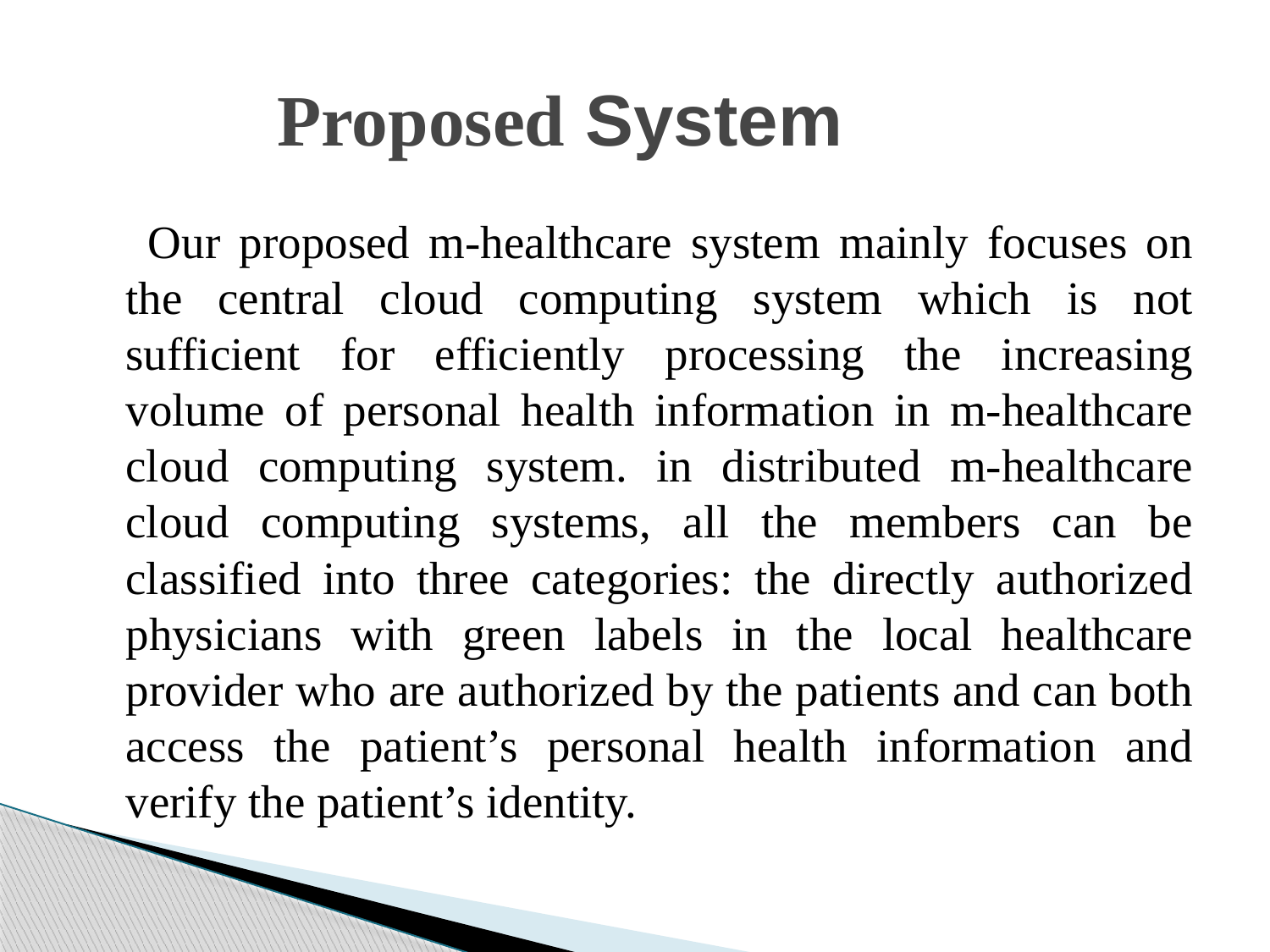

# Proposed System
   Our proposed m-healthcare system mainly focuses on the central cloud computing system which is not sufficient for efficiently processing the increasing volume of personal health information in m-healthcare cloud computing system. in distributed m-healthcare cloud computing systems, all the members can be classified into three categories: the directly authorized physicians with green labels in the local healthcare provider who are authorized by the patients and can both access the patient’s personal health information and verify the patient’s identity.